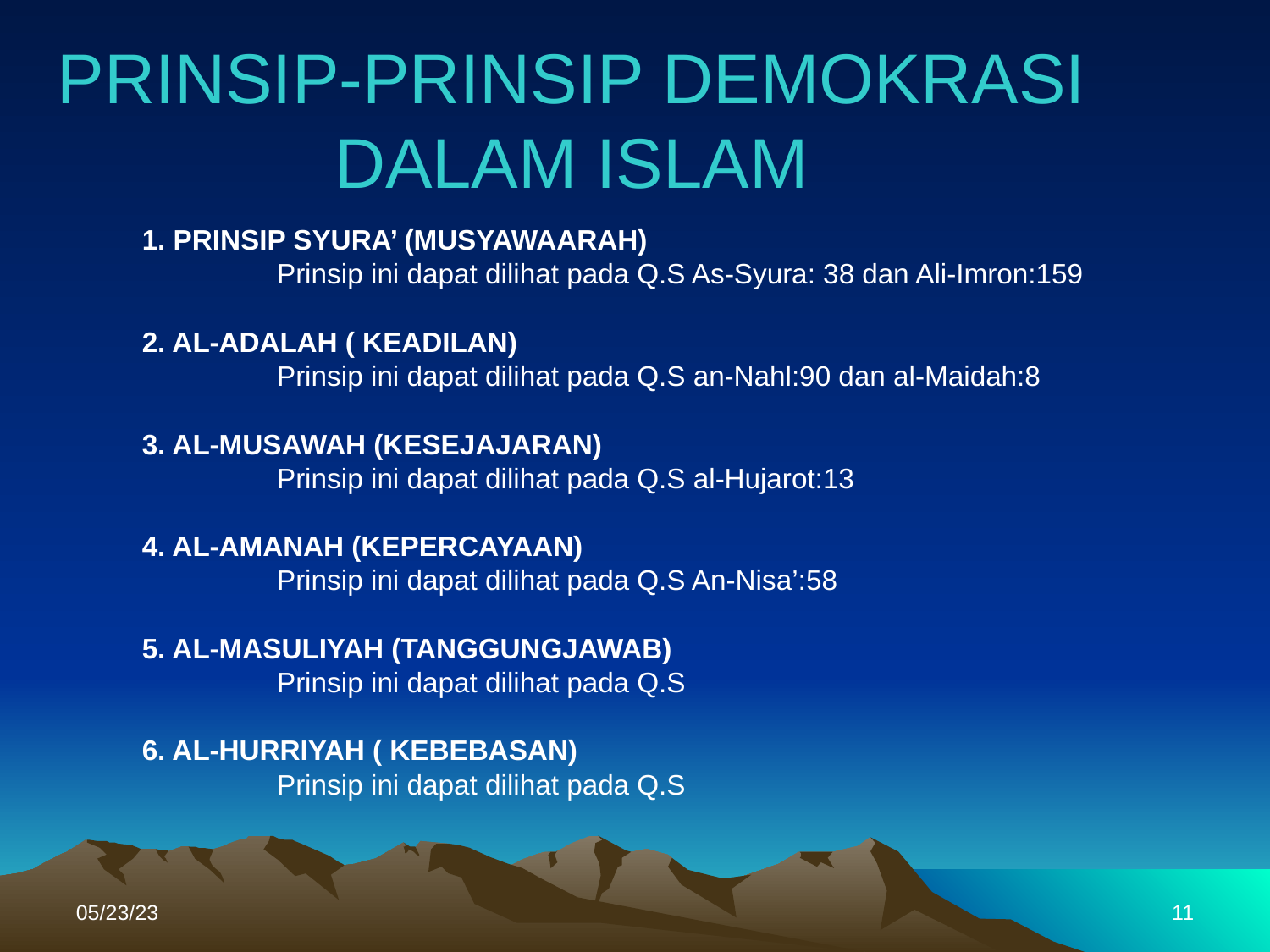

# PRINSIP-PRINSIP DEMOKRASI DALAM ISLAM
1. PRINSIP SYURA’ (MUSYAWAARAH)
	 Prinsip ini dapat dilihat pada Q.S As-Syura: 38 dan Ali-Imron:159

2. AL-ADALAH ( KEADILAN)
	 Prinsip ini dapat dilihat pada Q.S an-Nahl:90 dan al-Maidah:8

3. AL-MUSAWAH (KESEJAJARAN)
	 Prinsip ini dapat dilihat pada Q.S al-Hujarot:13

4. AL-AMANAH (KEPERCAYAAN)
	 Prinsip ini dapat dilihat pada Q.S An-Nisa’:58

5. AL-MASULIYAH (TANGGUNGJAWAB)
	 Prinsip ini dapat dilihat pada Q.S

6. AL-HURRIYAH ( KEBEBASAN)
	 Prinsip ini dapat dilihat pada Q.S
05/23/23
11